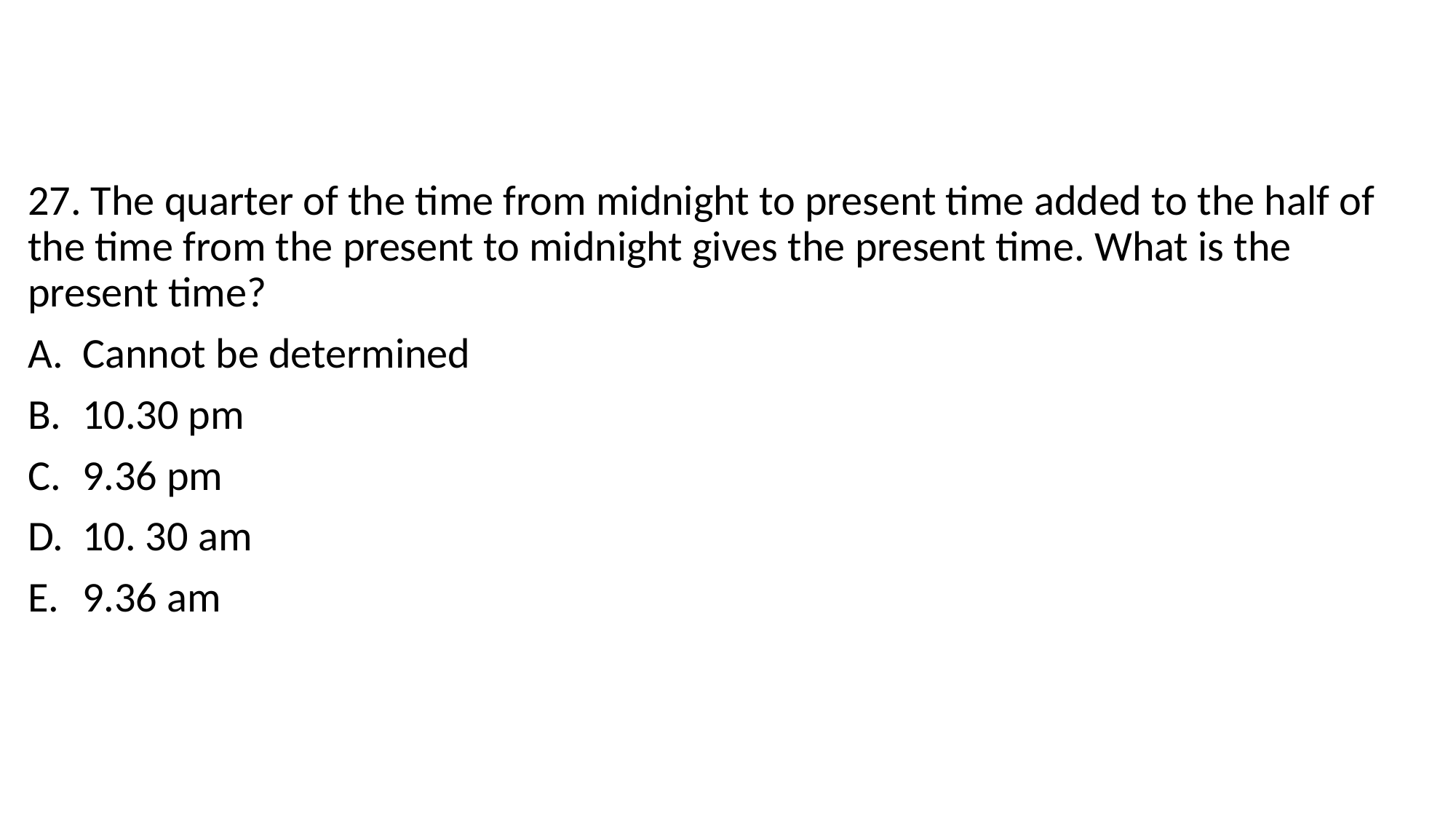

27. The quarter of the time from midnight to present time added to the half of the time from the present to midnight gives the present time. What is the present time?
Cannot be determined
10.30 pm
9.36 pm
10. 30 am
9.36 am